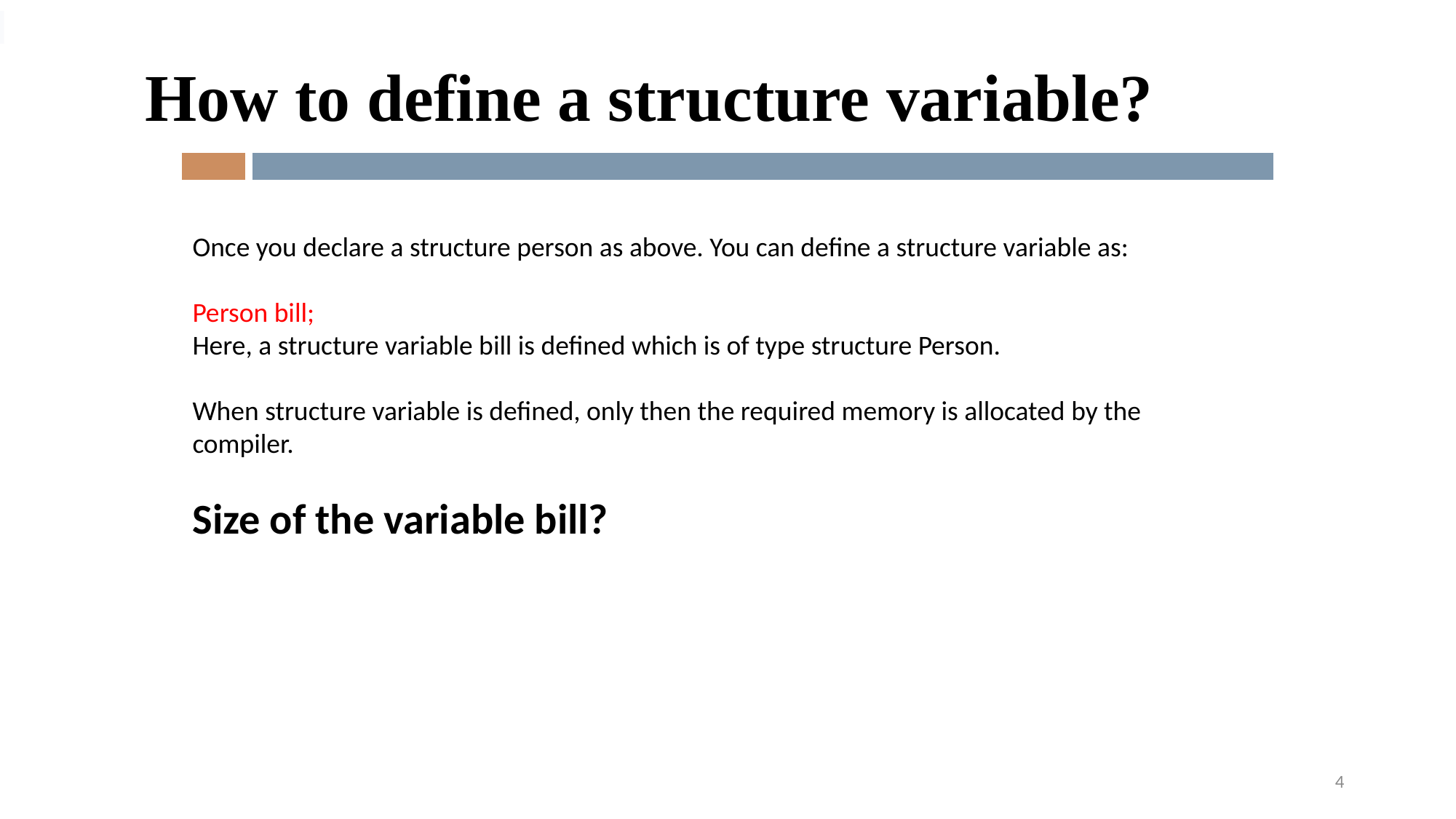

How to define a structure variable?

Once you declare a structure person as above. You can define a structure variable as:

Person bill;
Here, a structure variable bill is defined which is of type structure Person.

When structure variable is defined, only then the required memory is allocated by the compiler.

Size of the variable bill?
4